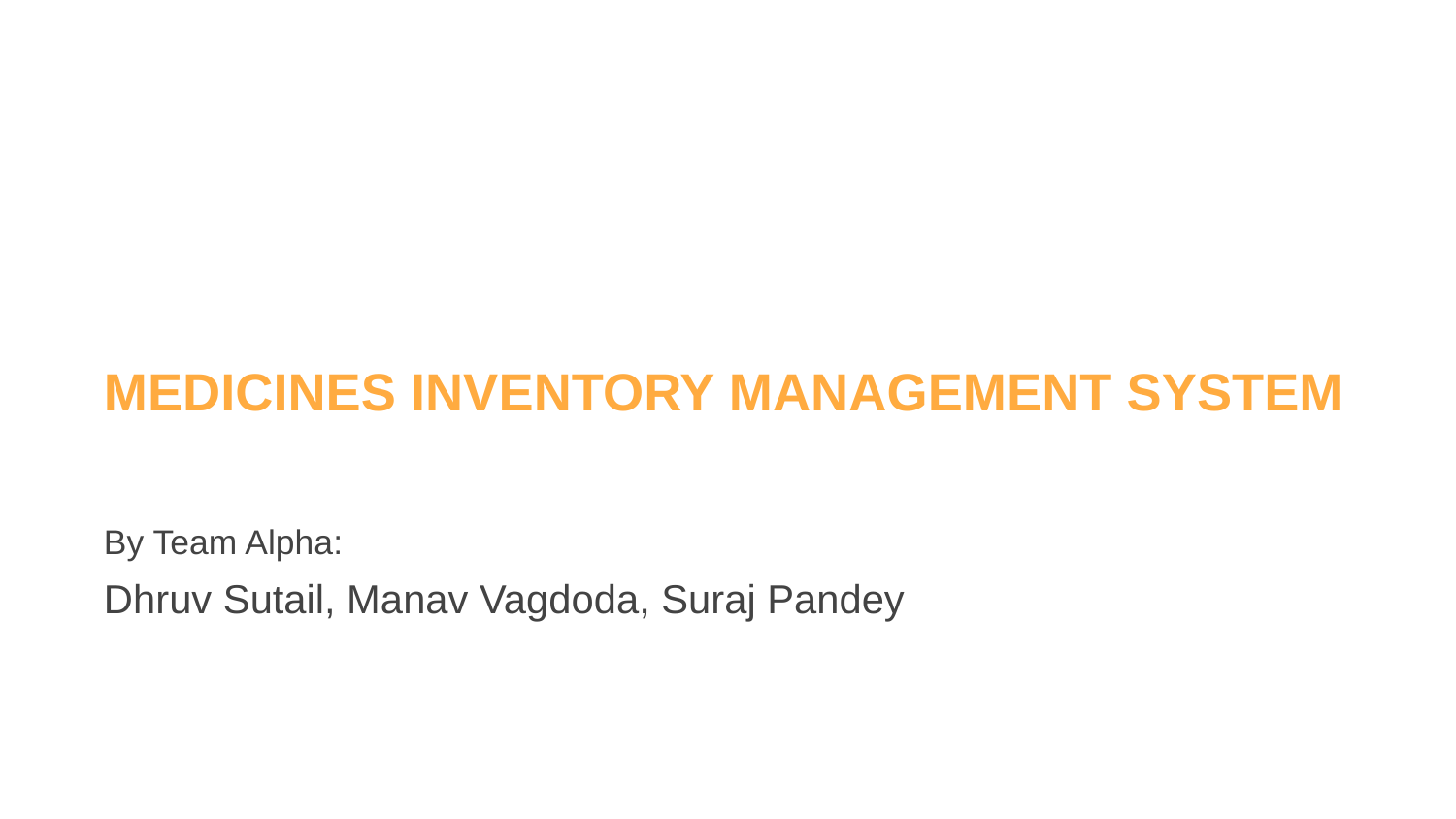

# MEDICINES INVENTORY MANAGEMENT SYSTEM
By Team Alpha:
Dhruv Sutail, Manav Vagdoda, Suraj Pandey